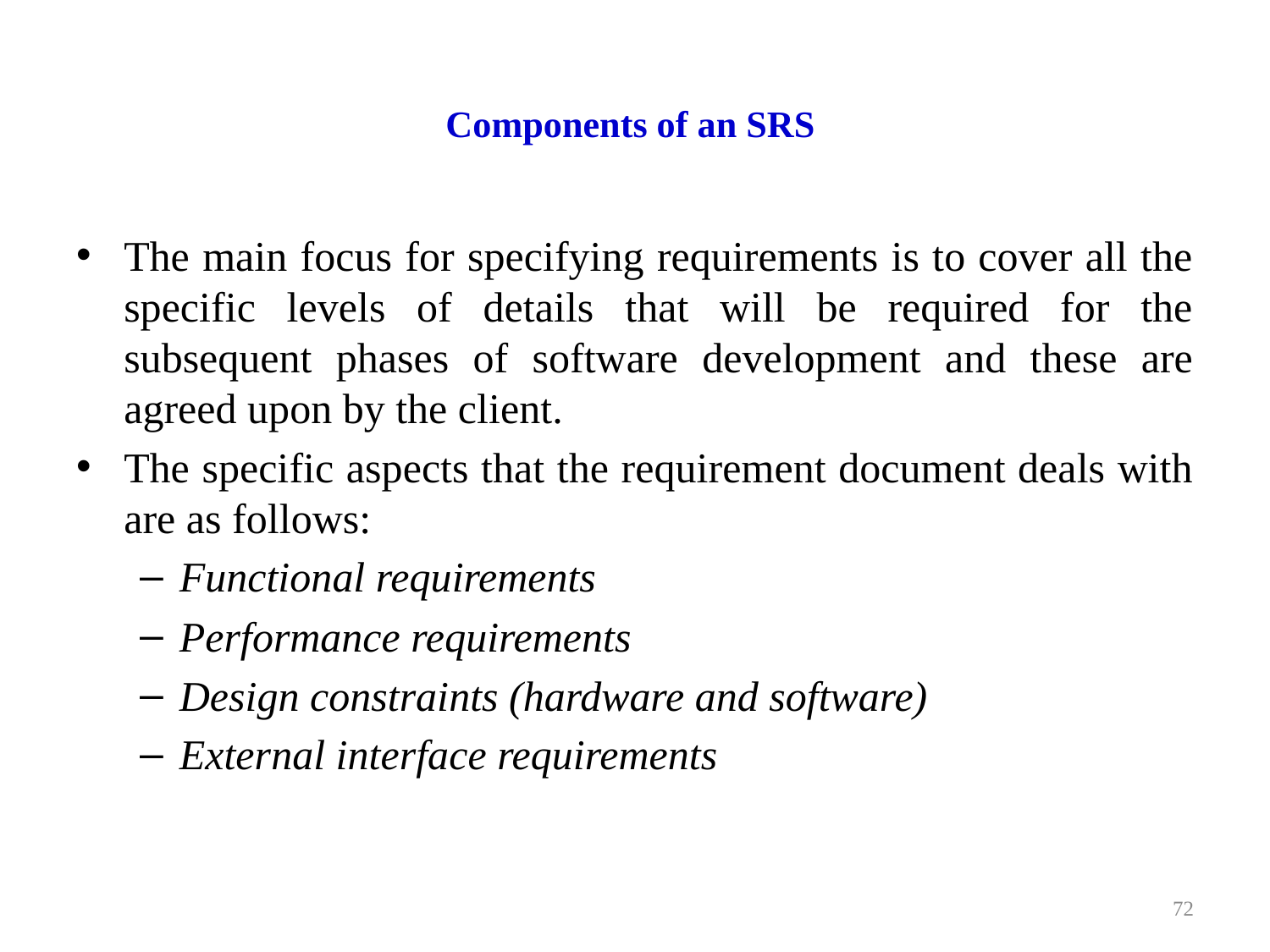

# Components of an SRS
The main focus for specifying requirements is to cover all the specific levels of details that will be required for the subsequent phases of software development and these are agreed upon by the client.
The specific aspects that the requirement document deals with are as follows:
Functional requirements
Performance requirements
Design constraints (hardware and software)
External interface requirements
72